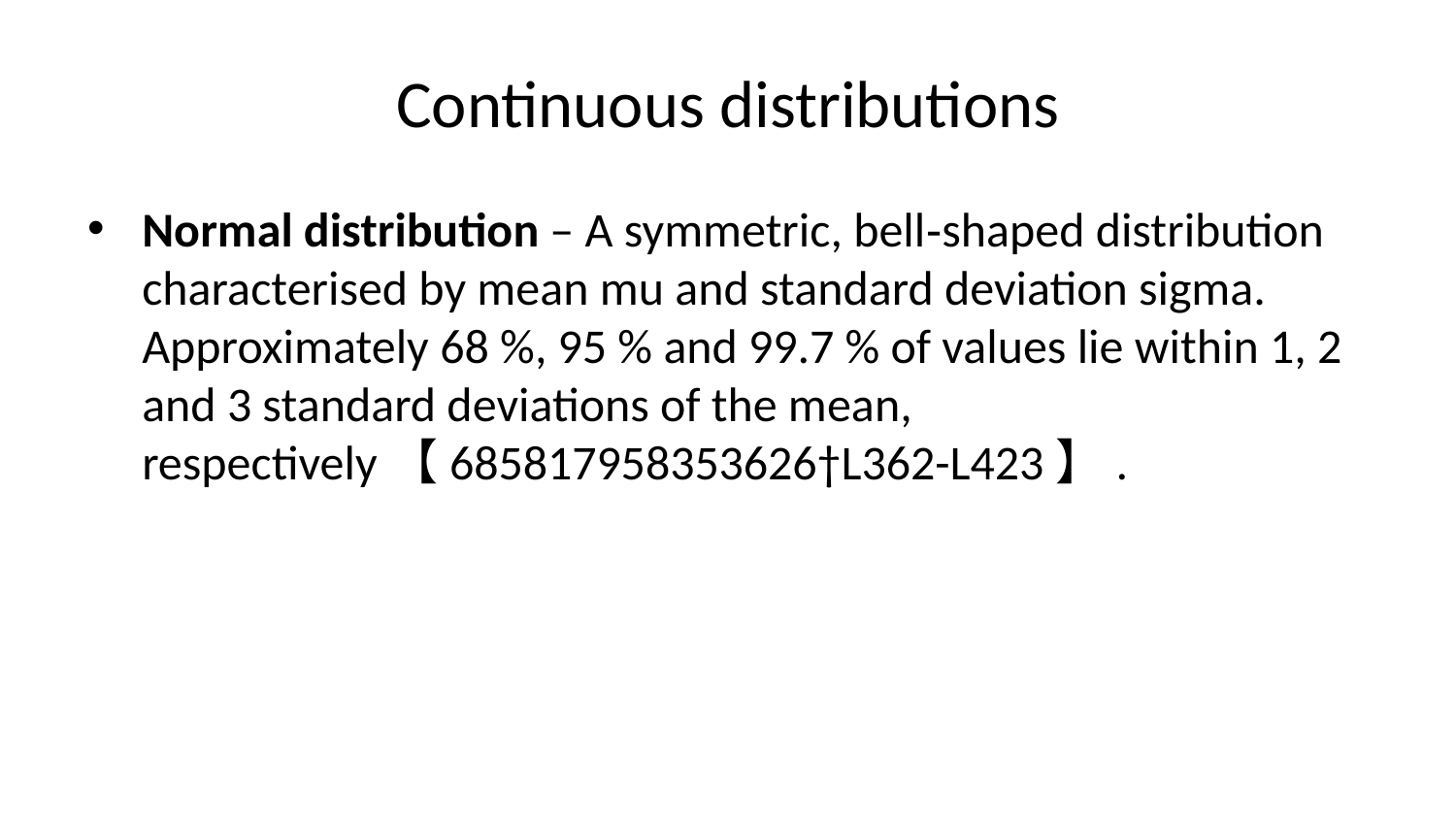

# Continuous distributions
Normal distribution – A symmetric, bell‑shaped distribution characterised by mean mu and standard deviation sigma. Approximately 68 %, 95 % and 99.7 % of values lie within 1, 2 and 3 standard deviations of the mean, respectively【685817958353626†L362-L423】.